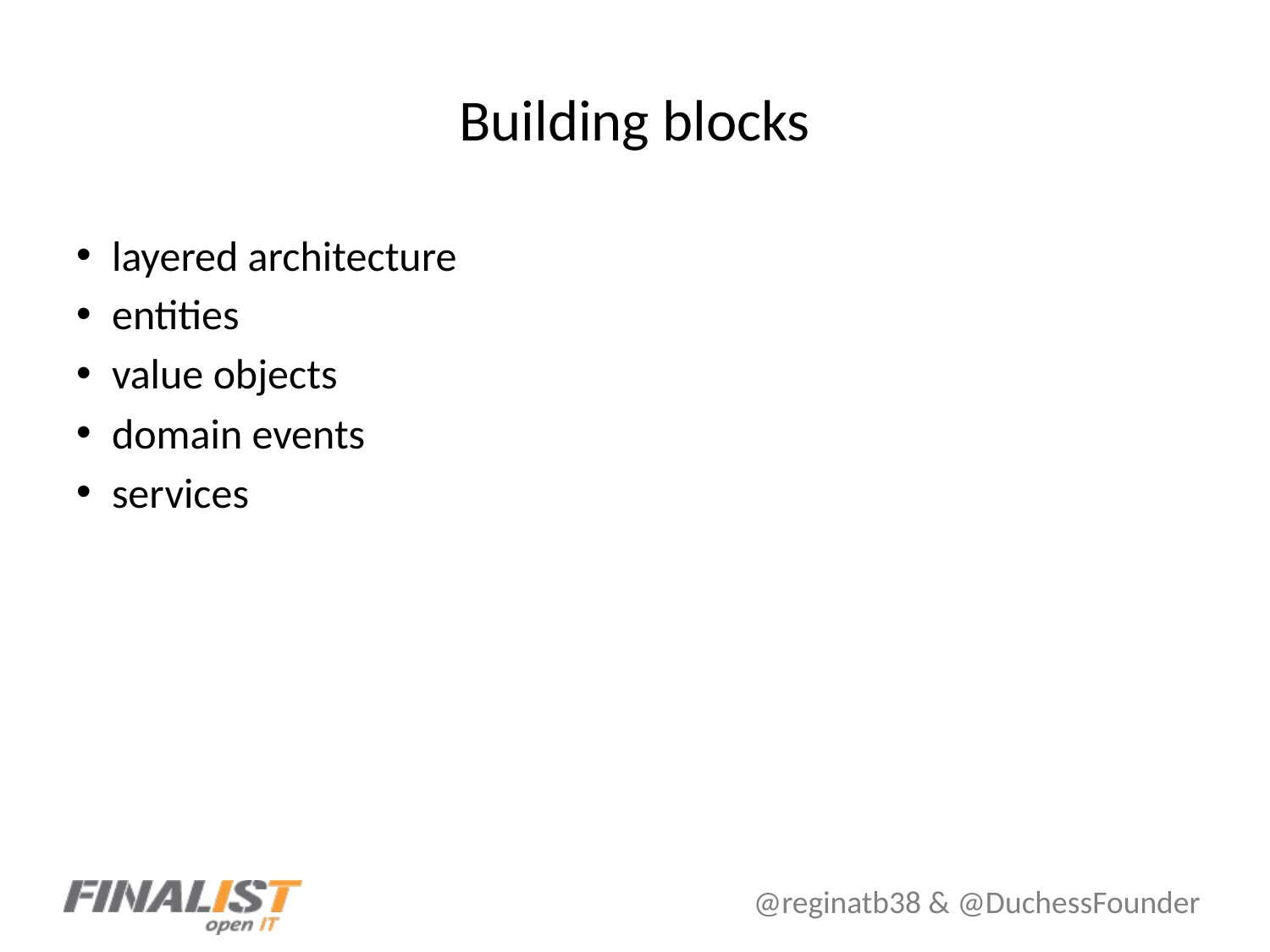

# Building blocks
layered architecture
entities
value objects
domain events
services